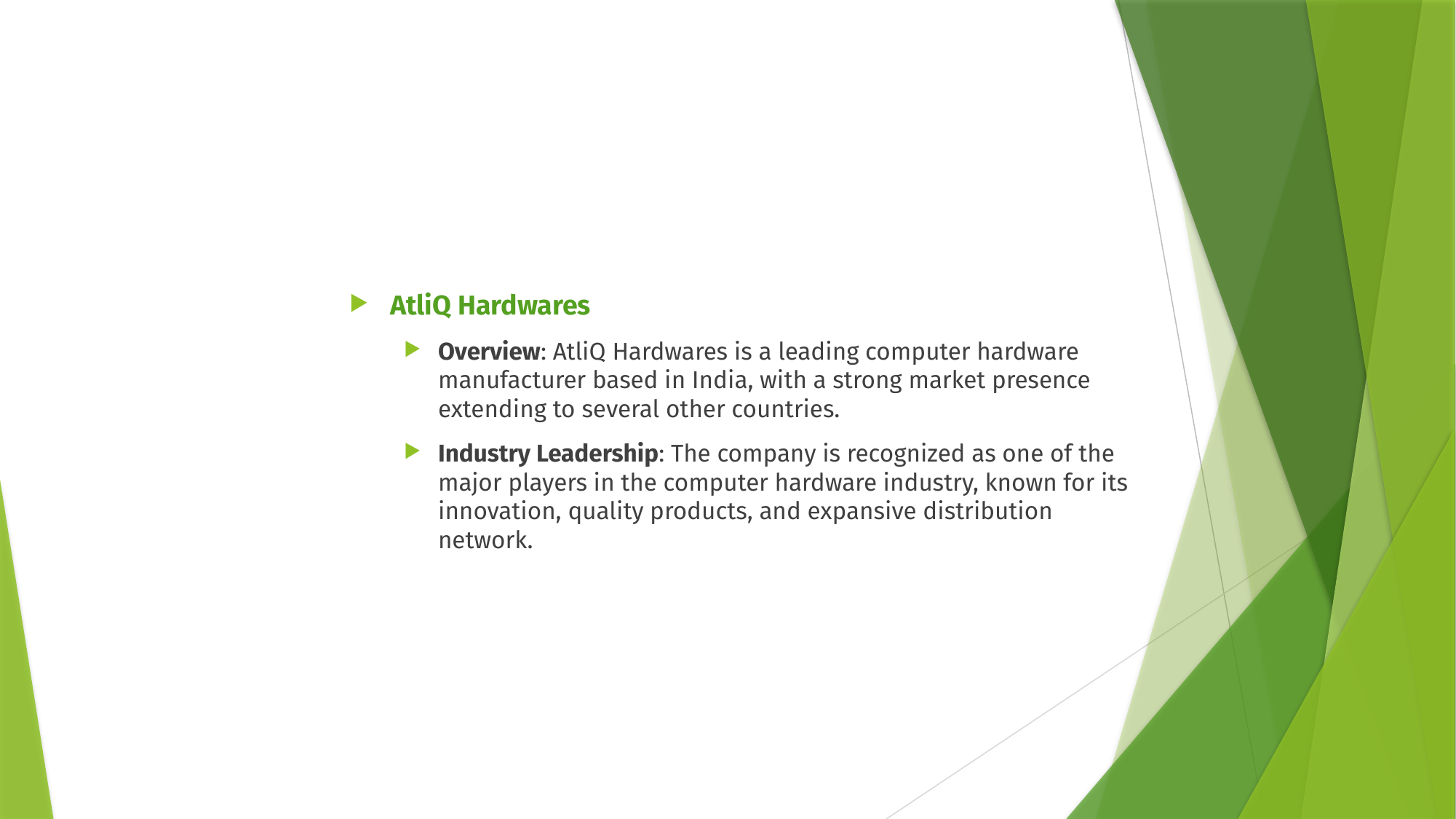

AtliQ Hardwares
Overview: AtliQ Hardwares is a leading computer hardware manufacturer based in India, with a strong market presence extending to several other countries.
Industry Leadership: The company is recognized as one of the major players in the computer hardware industry, known for its innovation, quality products, and expansive distribution network.
# Company Overview